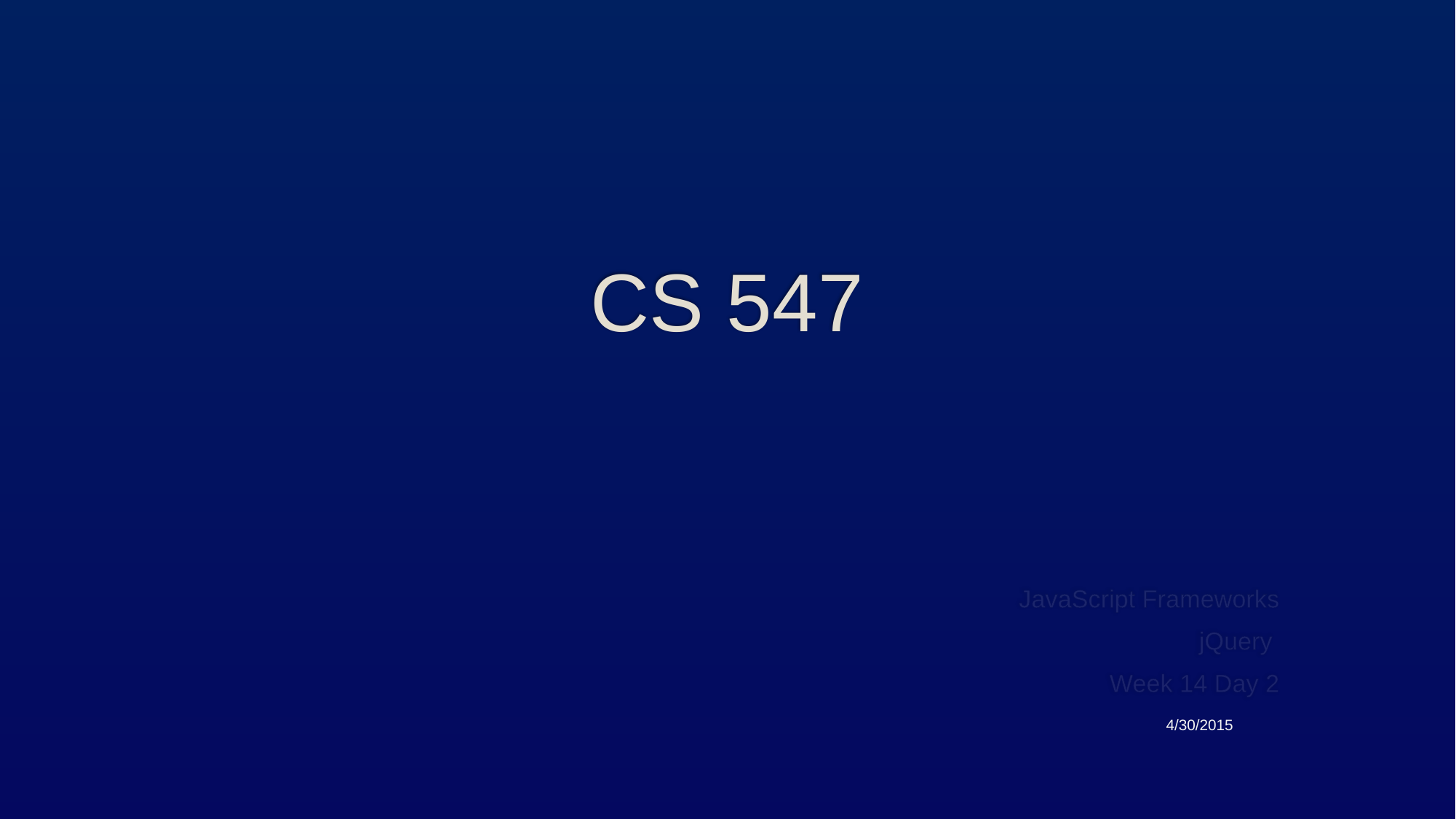

# CS 547
JavaScript Frameworks
jQuery
Week 14 Day 2
4/30/2015